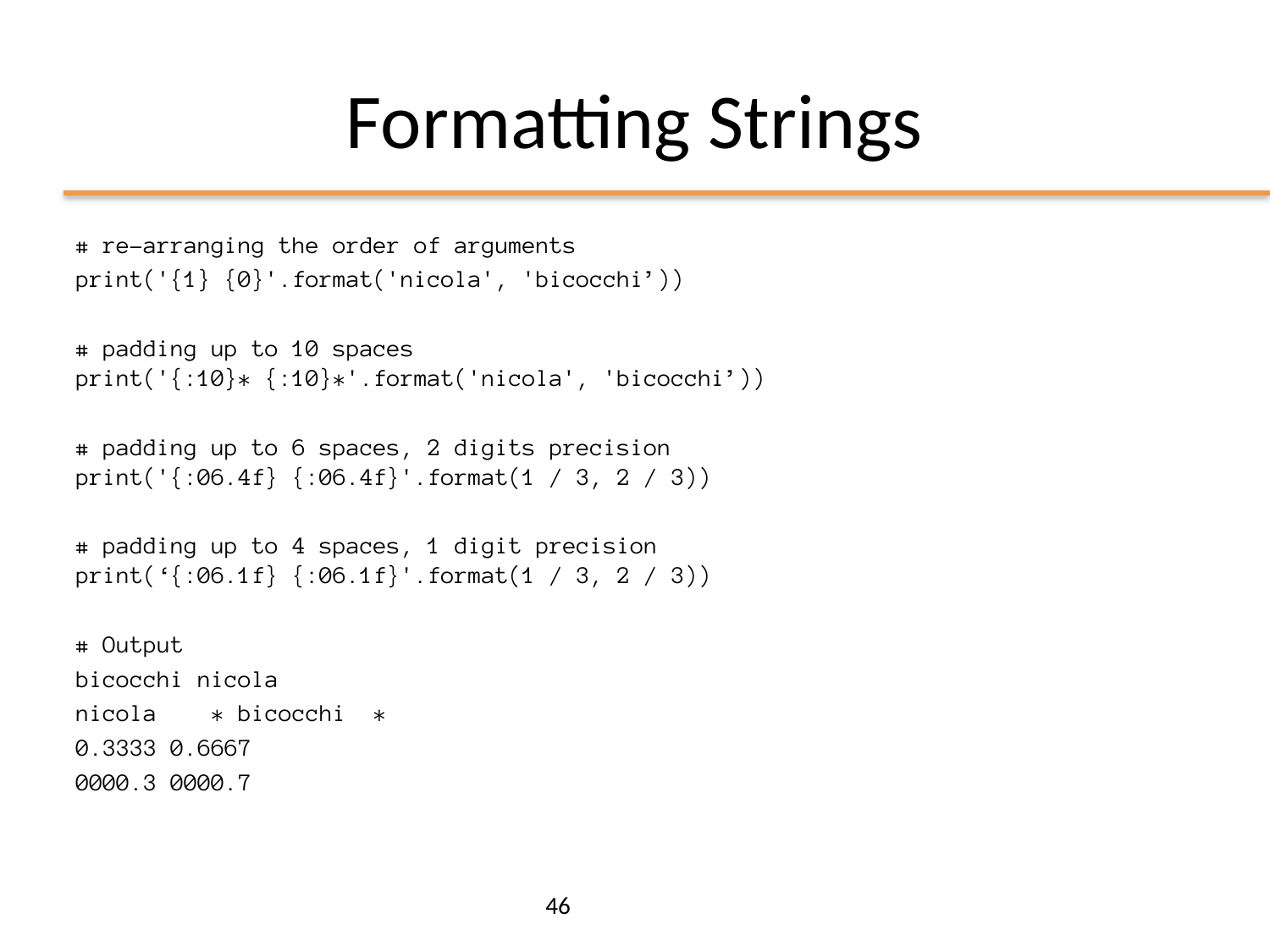

# Formatting Strings
# re-arranging the order of arguments
print('{1} {0}'.format('nicola', 'bicocchi’))

# padding up to 10 spaces print('{:10}* {:10}*'.format('nicola', 'bicocchi’))

# padding up to 6 spaces, 2 digits precision print('{:06.4f} {:06.4f}'.format(1 / 3, 2 / 3))

# padding up to 4 spaces, 1 digit precision print(‘{:06.1f} {:06.1f}'.format(1 / 3, 2 / 3))

# Output
bicocchi nicola
nicola    * bicocchi  *
0.3333 0.6667
0000.3 0000.7
46